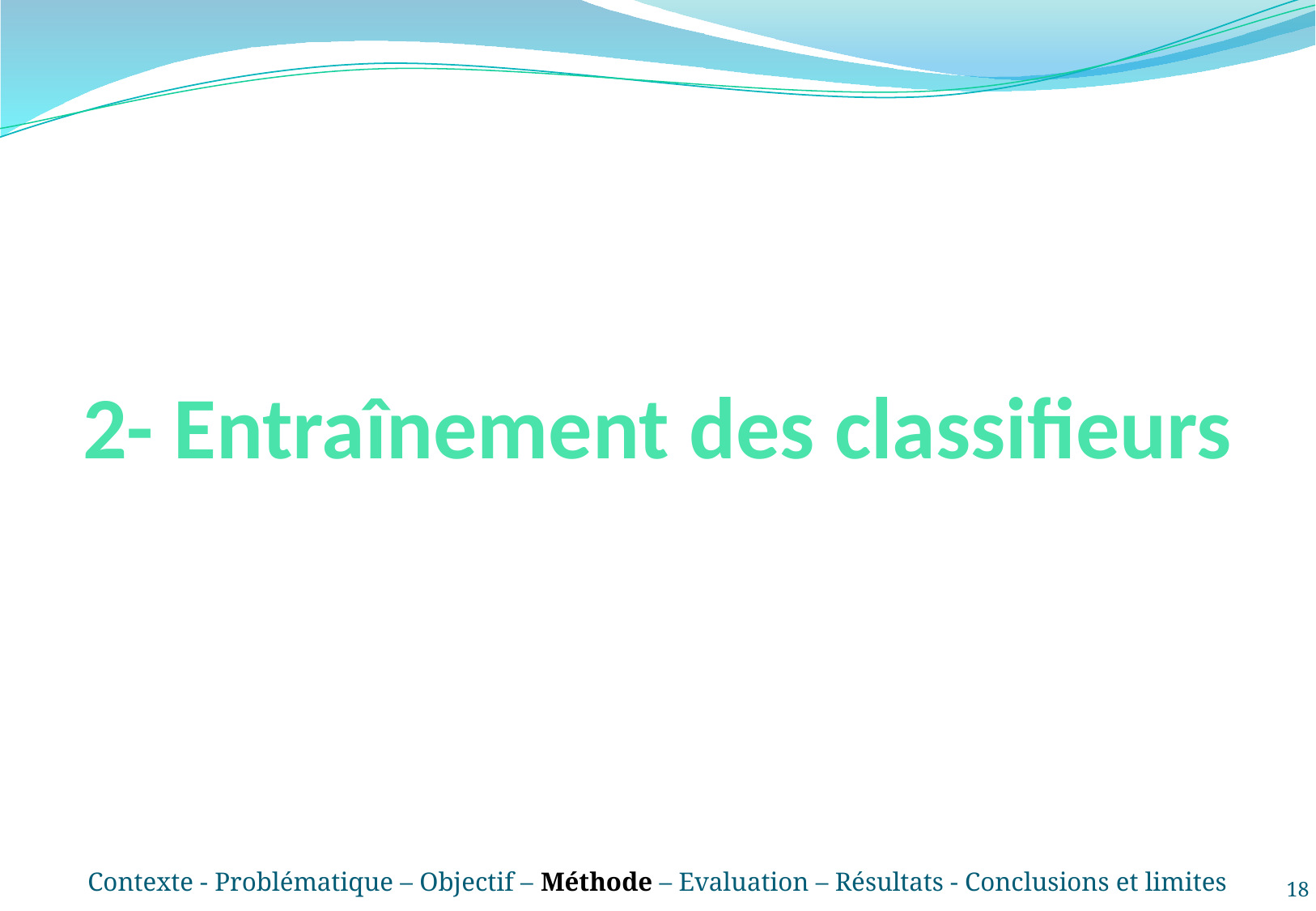

# 2- Entraînement des classifieurs
Contexte - Problématique – Objectif – Méthode – Evaluation – Résultats - Conclusions et limites
18